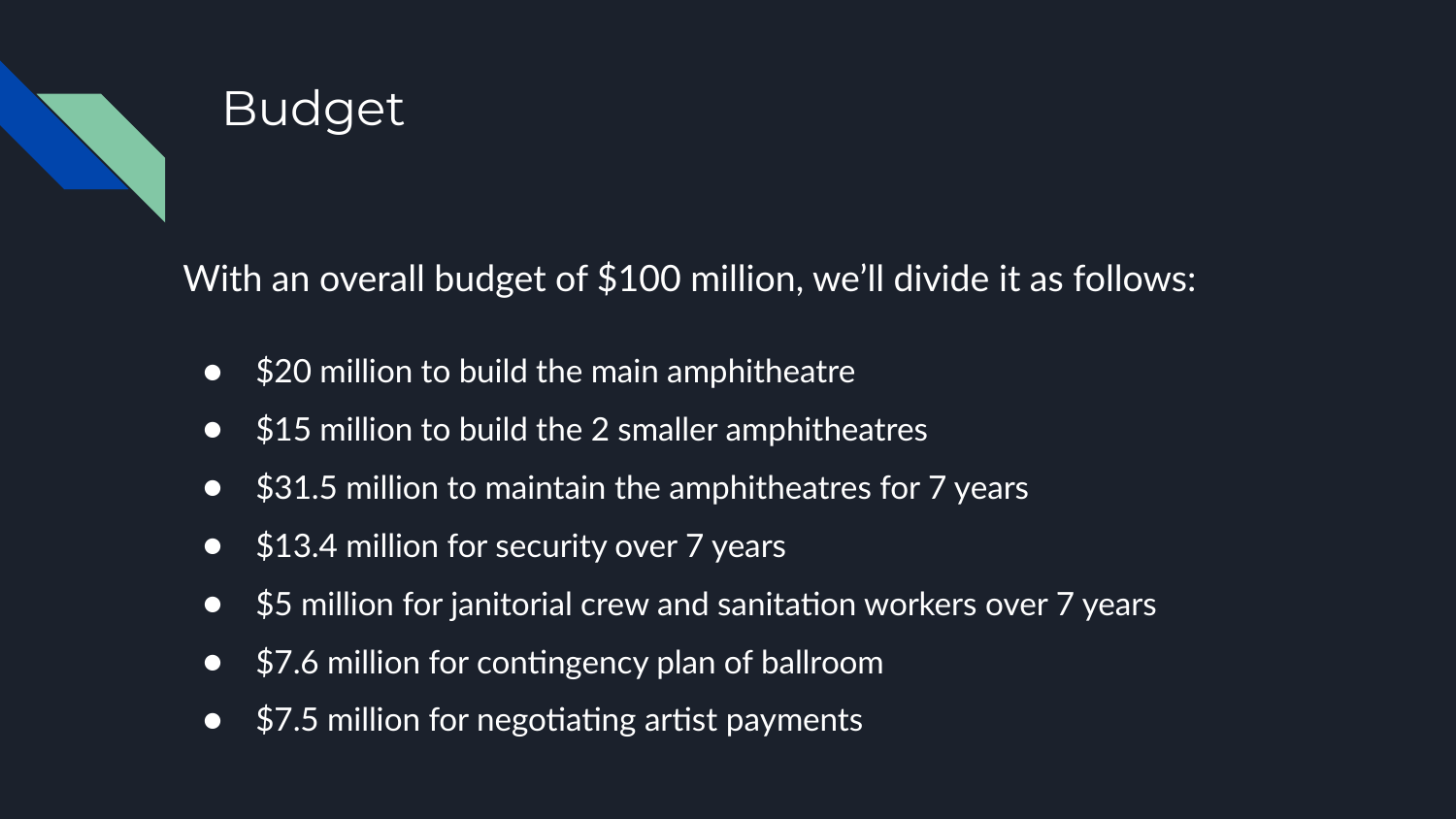

# Budget
With an overall budget of $100 million, we’ll divide it as follows:
$20 million to build the main amphitheatre
$15 million to build the 2 smaller amphitheatres
$31.5 million to maintain the amphitheatres for 7 years
$13.4 million for security over 7 years
$5 million for janitorial crew and sanitation workers over 7 years
$7.6 million for contingency plan of ballroom
$7.5 million for negotiating artist payments